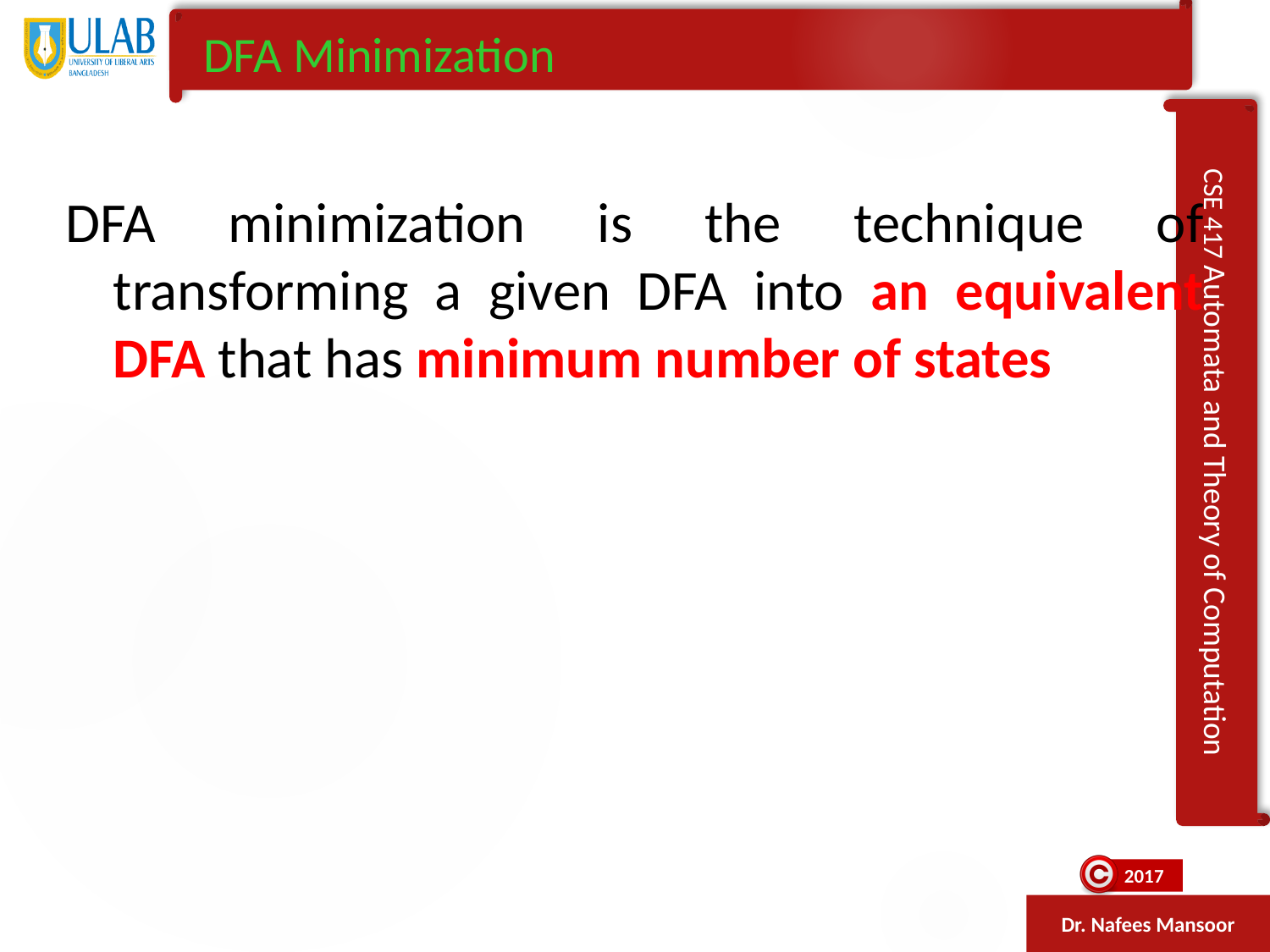

DFA Minimization
DFA minimization is the technique of transforming a given DFA into an equivalent DFA that has minimum number of states